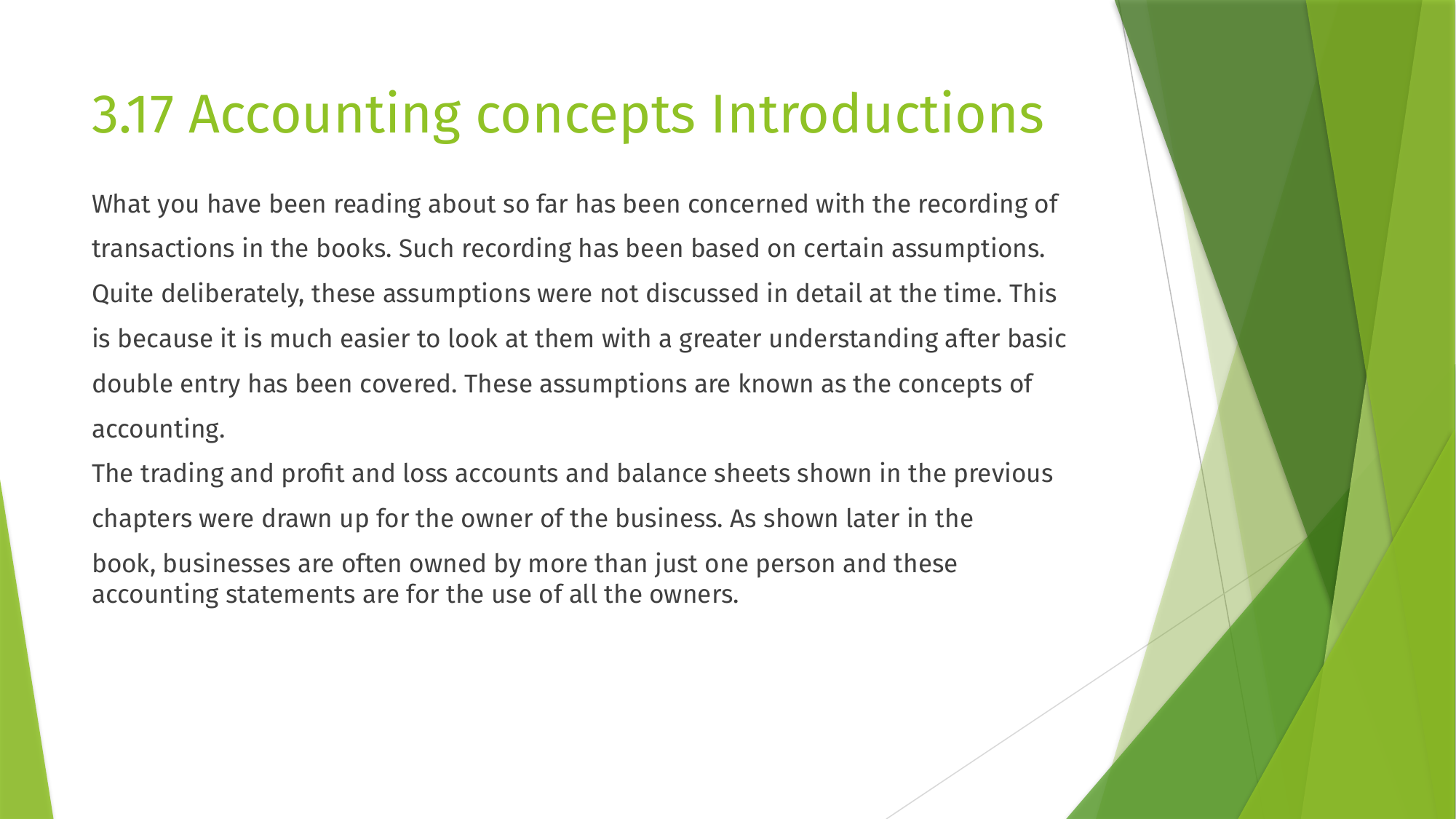

# 3.17 Accounting concepts Introductions
What you have been reading about so far has been concerned with the recording of
transactions in the books. Such recording has been based on certain assumptions.
Quite deliberately, these assumptions were not discussed in detail at the time. This
is because it is much easier to look at them with a greater understanding after basic
double entry has been covered. These assumptions are known as the concepts of
accounting.
The trading and profit and loss accounts and balance sheets shown in the previous
chapters were drawn up for the owner of the business. As shown later in the
book, businesses are often owned by more than just one person and these accounting statements are for the use of all the owners.